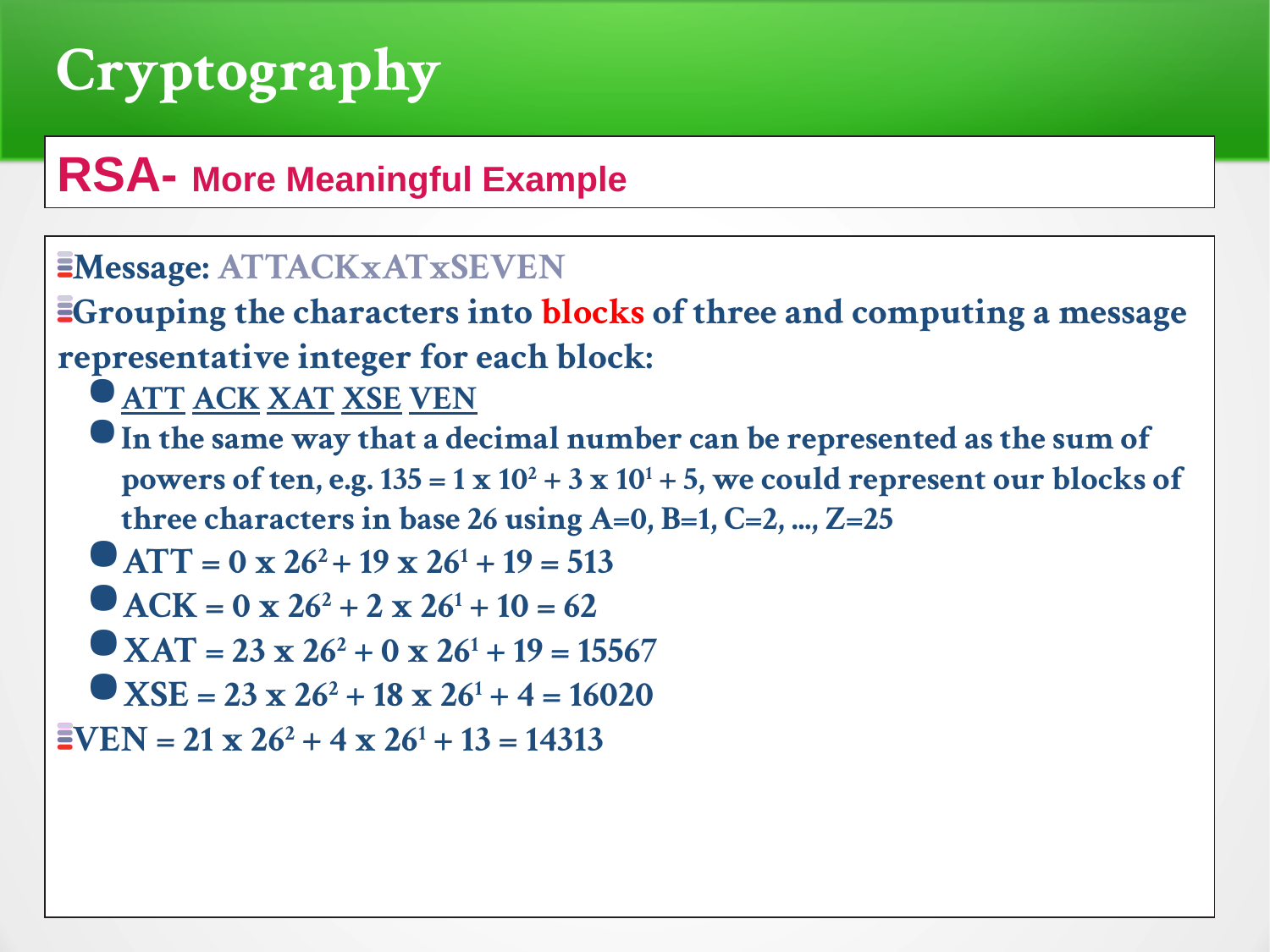

Cryptography
RSA- More Meaningful Example
Message: ATTACKxATxSEVEN
Grouping the characters into blocks of three and computing a message representative integer for each block:
ATT ACK XAT XSE VEN
In the same way that a decimal number can be represented as the sum of powers of ten, e.g. 135 = 1 x 102 + 3 x 101 + 5, we could represent our blocks of three characters in base 26 using A=0, B=1, C=2, ..., Z=25
ATT = 0 x 262 + 19 x 261 + 19 = 513
ACK = 0 x 262 + 2 x 261 + 10 = 62
XAT = 23 x 262 + 0 x 261 + 19 = 15567
XSE = 23 x 262 + 18 x 261 + 4 = 16020
VEN = 21 x 262 + 4 x 261 + 13 = 14313